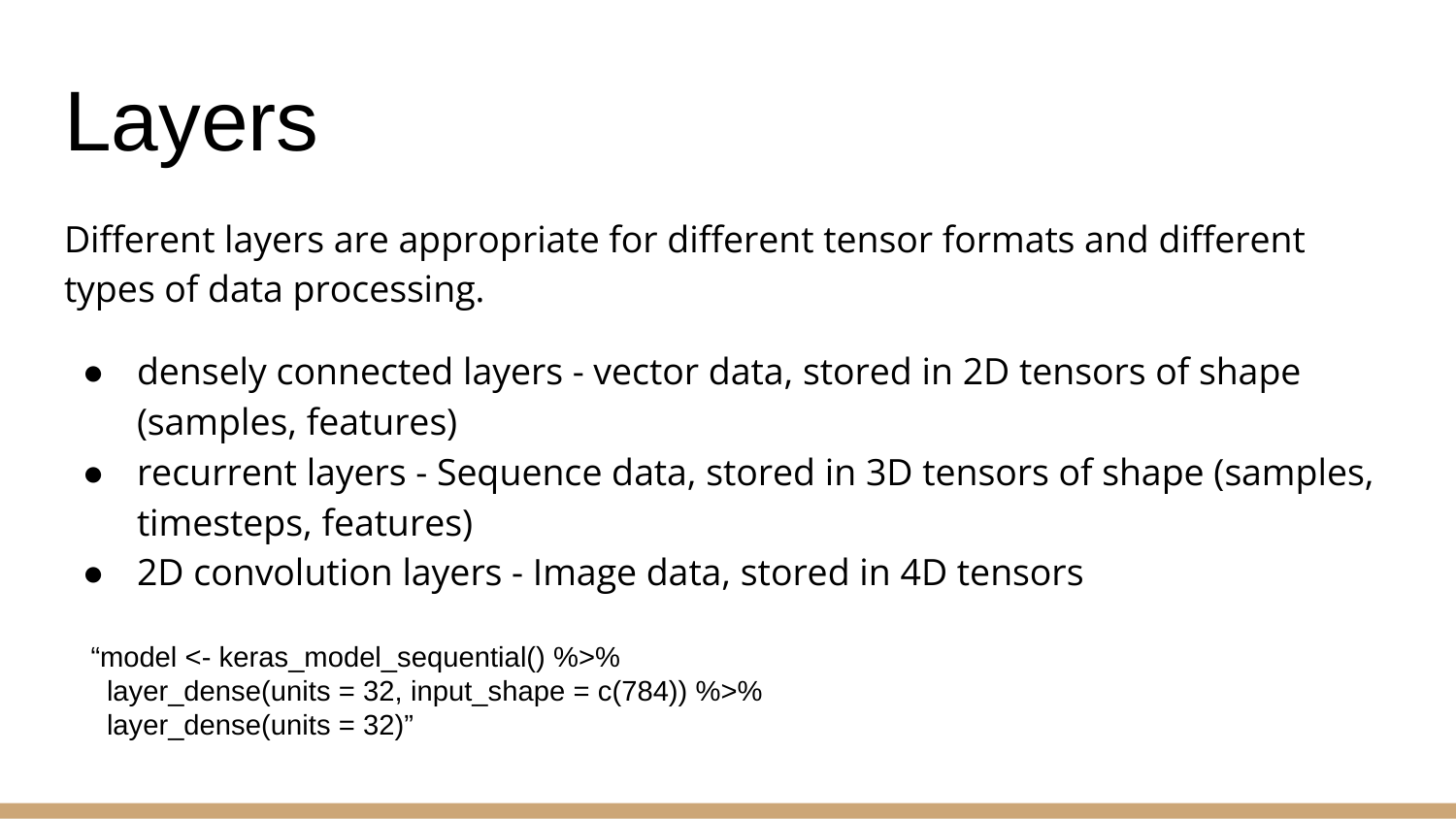

# Layers
Different layers are appropriate for different tensor formats and different types of data processing.
densely connected layers - vector data, stored in 2D tensors of shape (samples, features)
recurrent layers - Sequence data, stored in 3D tensors of shape (samples, timesteps, features)
2D convolution layers - Image data, stored in 4D tensors
“model <- keras_model_sequential() %>%
  layer_dense(units = 32, input_shape = c(784)) %>%
  layer_dense(units = 32)”